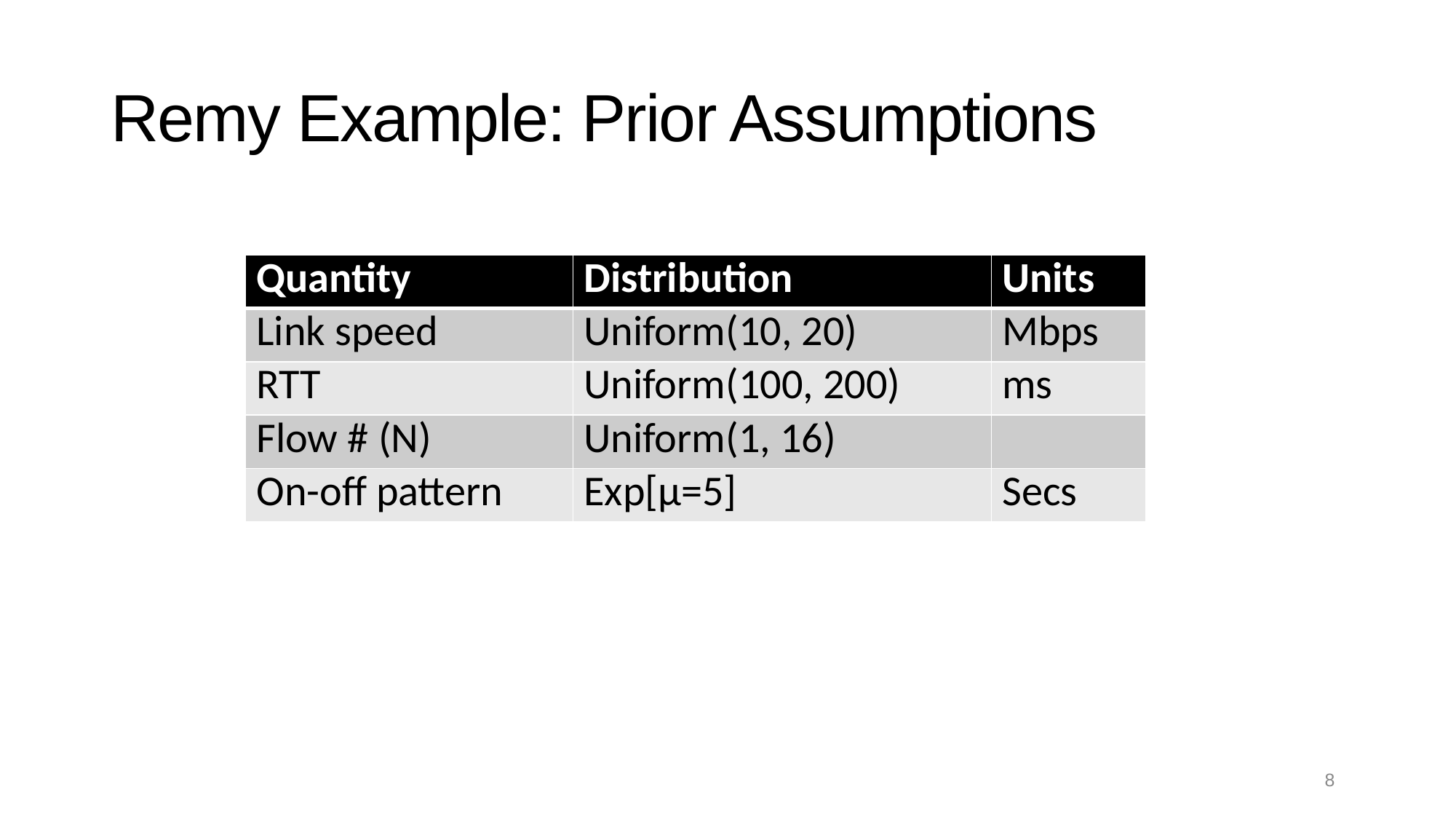

# Remy Example: Prior Assumptions
| Quantity | Distribution | Units |
| --- | --- | --- |
| Link speed | Uniform(10, 20) | Mbps |
| RTT | Uniform(100, 200) | ms |
| Flow # (N) | Uniform(1, 16) |  |
| On-off pattern | Exp[µ=5] | Secs |
8